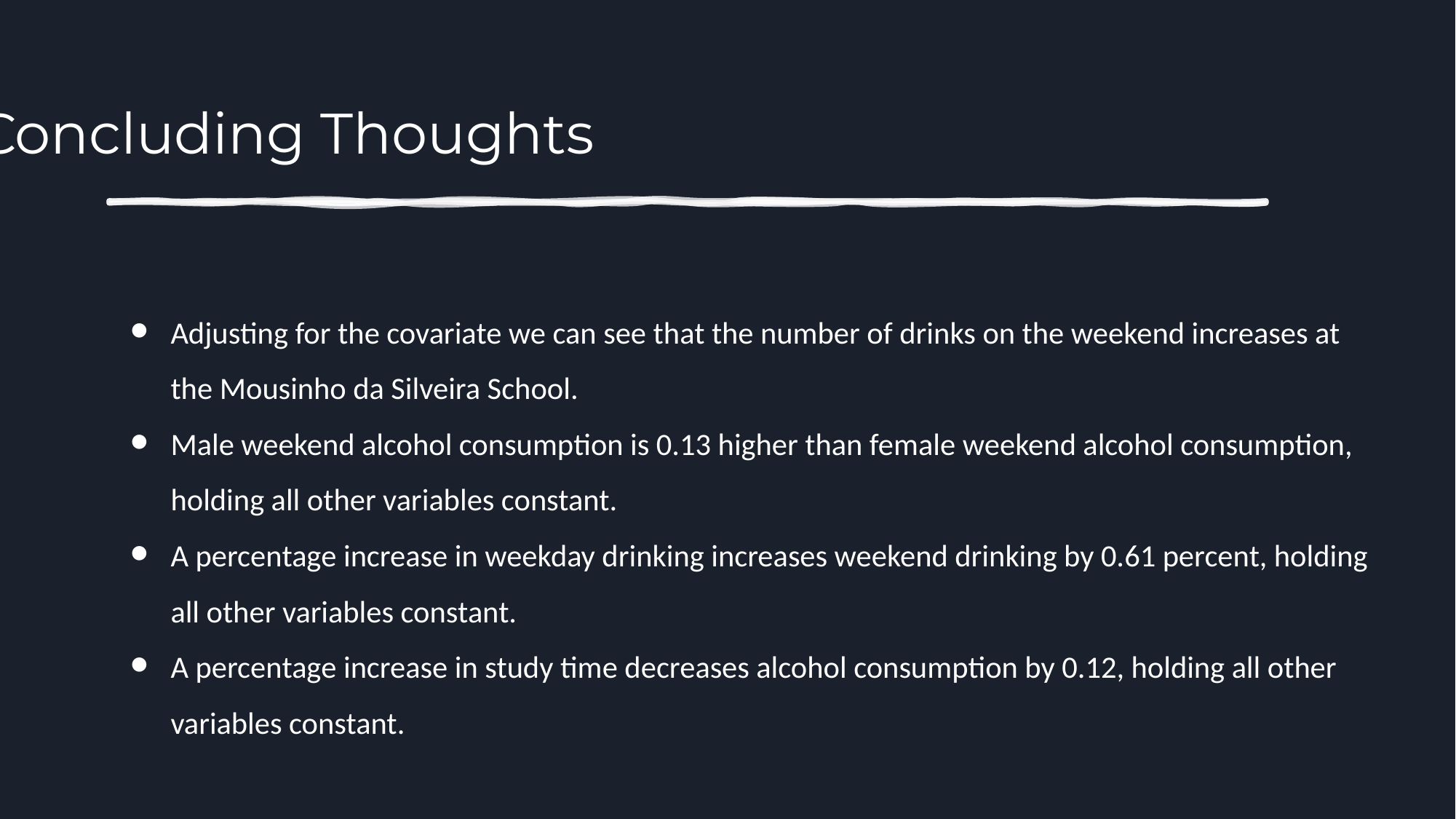

# Concluding Thoughts

Adjusting for the covariate we can see that the number of drinks on the weekend increases at the Mousinho da Silveira School.
Male weekend alcohol consumption is 0.13 higher than female weekend alcohol consumption, holding all other variables constant.
A percentage increase in weekday drinking increases weekend drinking by 0.61 percent, holding all other variables constant.
A percentage increase in study time decreases alcohol consumption by 0.12, holding all other variables constant.